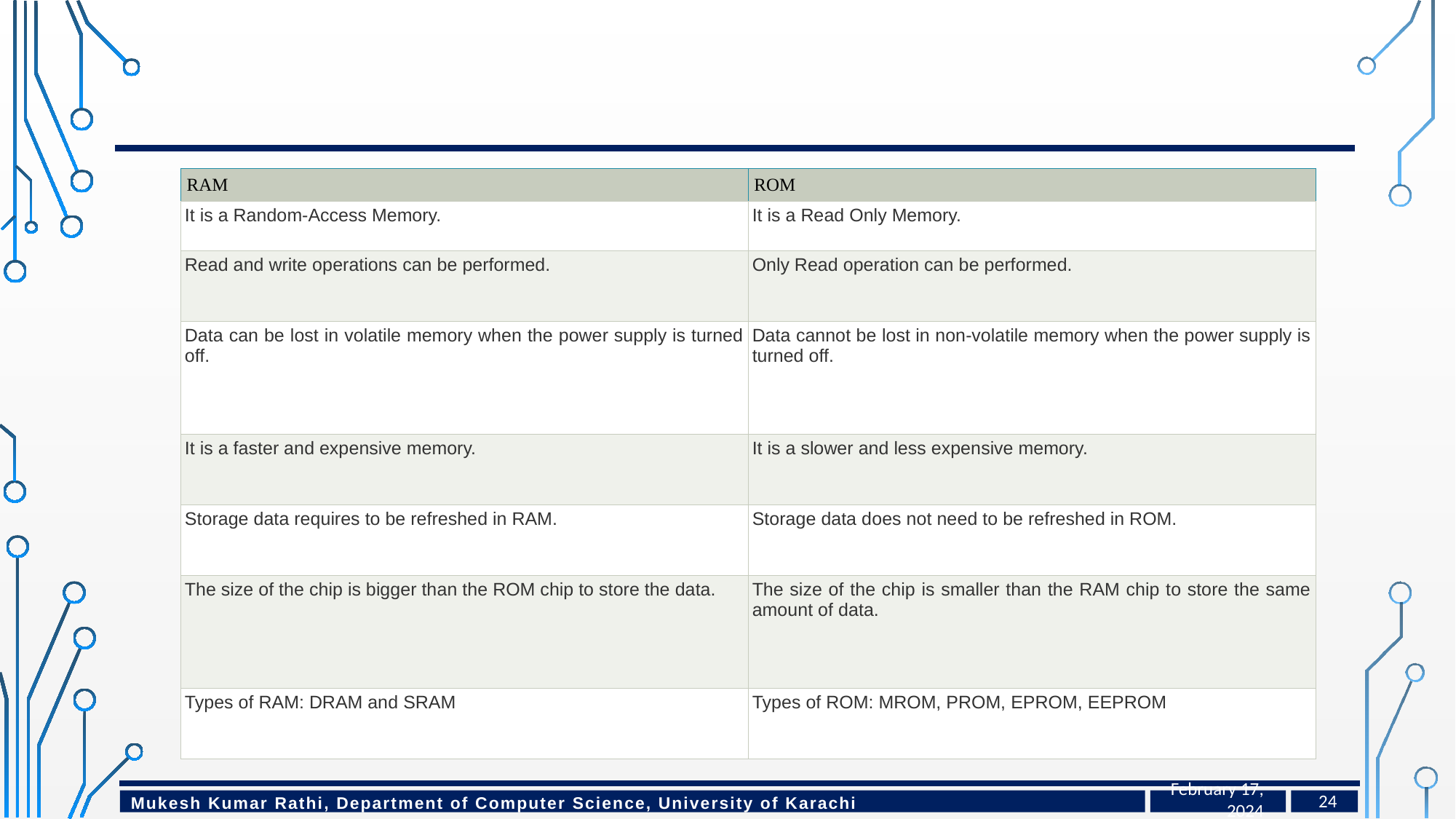

#
| RAM | ROM |
| --- | --- |
| It is a Random-Access Memory. | It is a Read Only Memory. |
| Read and write operations can be performed. | Only Read operation can be performed. |
| Data can be lost in volatile memory when the power supply is turned off. | Data cannot be lost in non-volatile memory when the power supply is turned off. |
| It is a faster and expensive memory. | It is a slower and less expensive memory. |
| Storage data requires to be refreshed in RAM. | Storage data does not need to be refreshed in ROM. |
| The size of the chip is bigger than the ROM chip to store the data. | The size of the chip is smaller than the RAM chip to store the same amount of data. |
| Types of RAM: DRAM and SRAM | Types of ROM: MROM, PROM, EPROM, EEPROM |
February 17, 2024
24